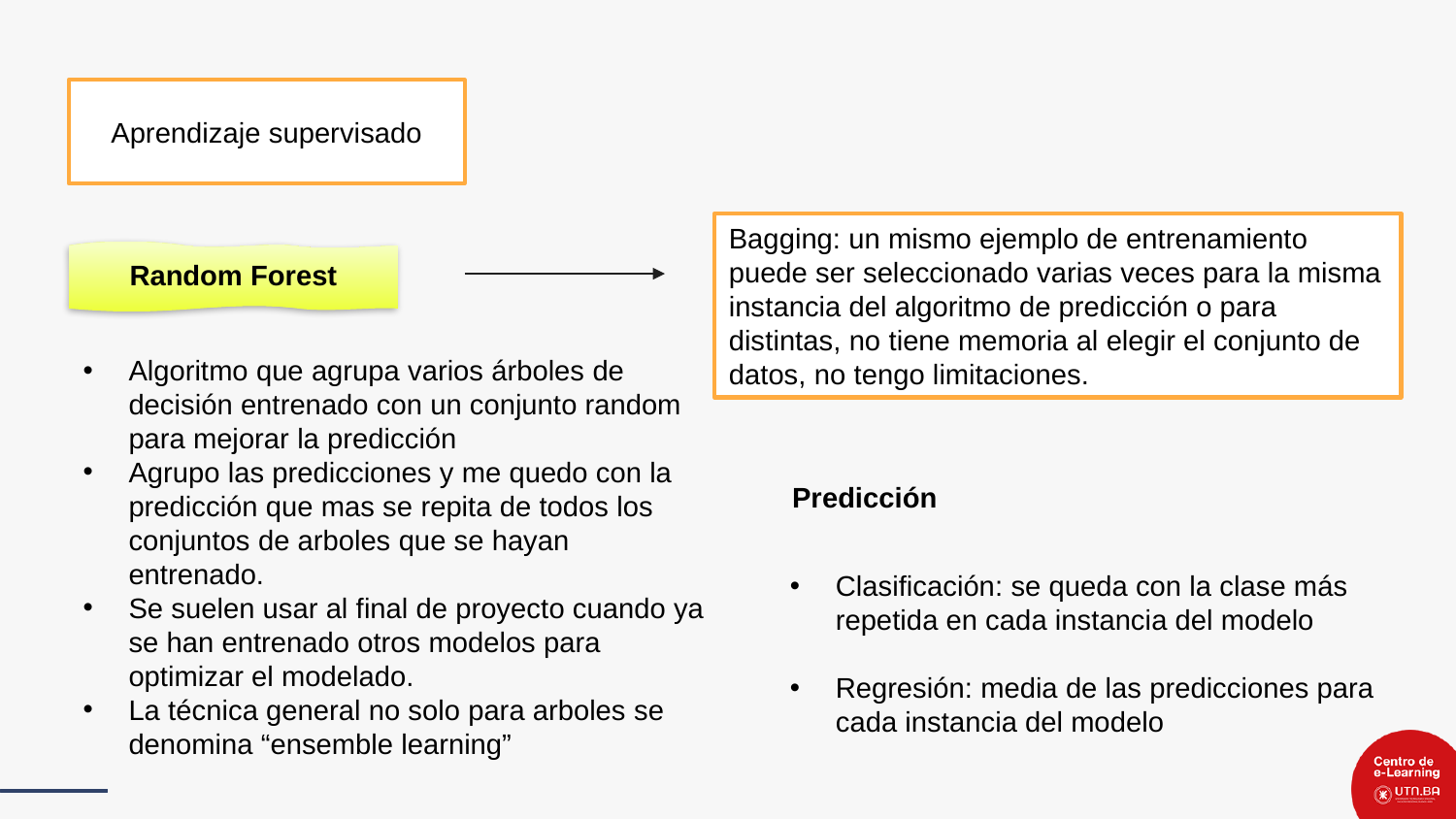

Aprendizaje supervisado
Bagging: un mismo ejemplo de entrenamiento puede ser seleccionado varias veces para la misma instancia del algoritmo de predicción o para distintas, no tiene memoria al elegir el conjunto de datos, no tengo limitaciones.
Random Forest
Algoritmo que agrupa varios árboles de decisión entrenado con un conjunto random para mejorar la predicción
Agrupo las predicciones y me quedo con la predicción que mas se repita de todos los conjuntos de arboles que se hayan entrenado.
Se suelen usar al final de proyecto cuando ya se han entrenado otros modelos para optimizar el modelado.
La técnica general no solo para arboles se denomina “ensemble learning”

Predicción
Clasificación: se queda con la clase más repetida en cada instancia del modelo

Regresión: media de las predicciones para cada instancia del modelo